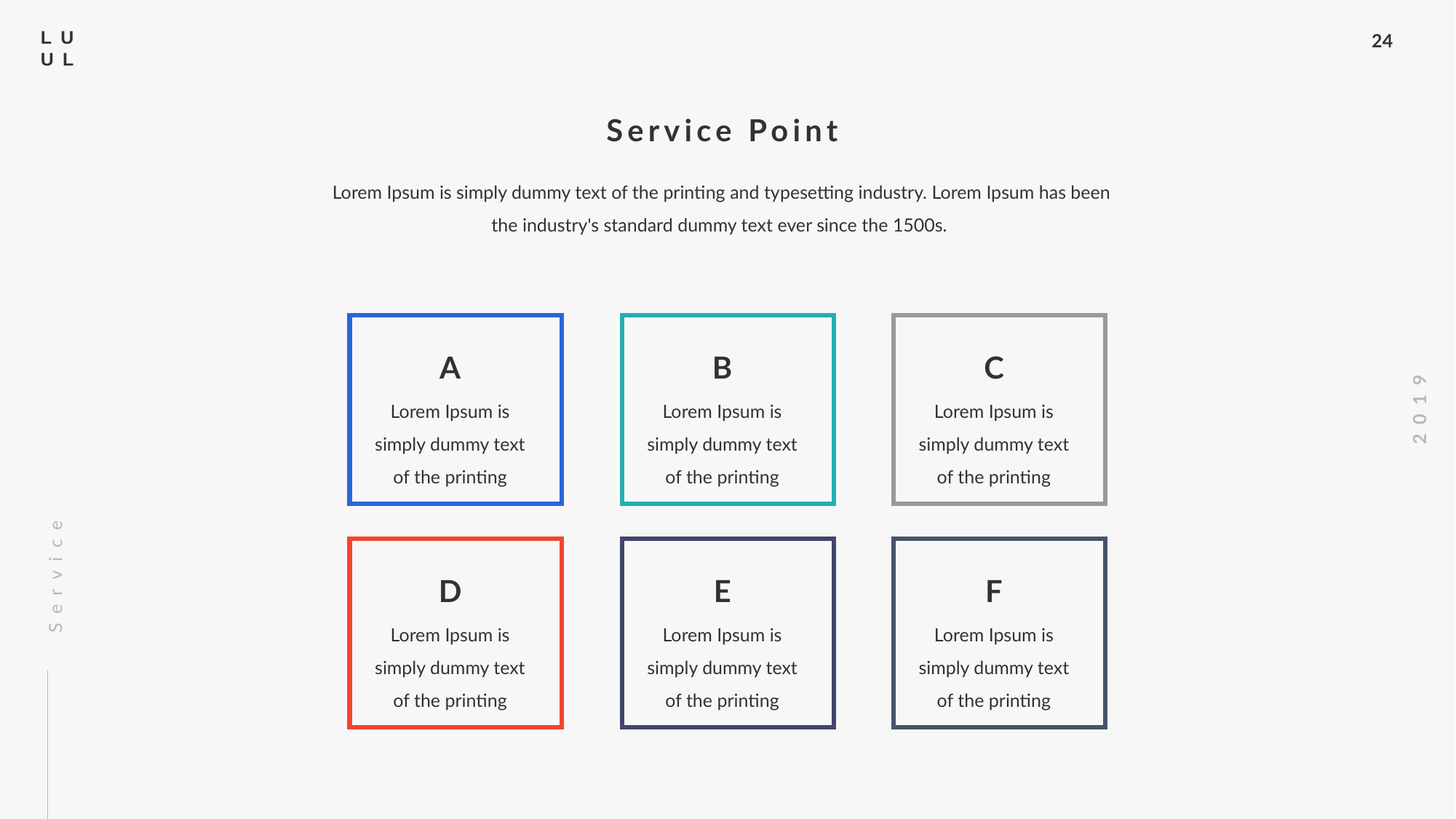

Service Point
Lorem Ipsum is simply dummy text of the printing and typesetting industry. Lorem Ipsum has been the industry's standard dummy text ever since the 1500s.

A
B
C
Lorem Ipsum is simply dummy text of the printing
Lorem Ipsum is simply dummy text of the printing
Lorem Ipsum is simply dummy text of the printing
Service

D
E
F
Lorem Ipsum is simply dummy text of the printing
Lorem Ipsum is simply dummy text of the printing
Lorem Ipsum is simply dummy text of the printing